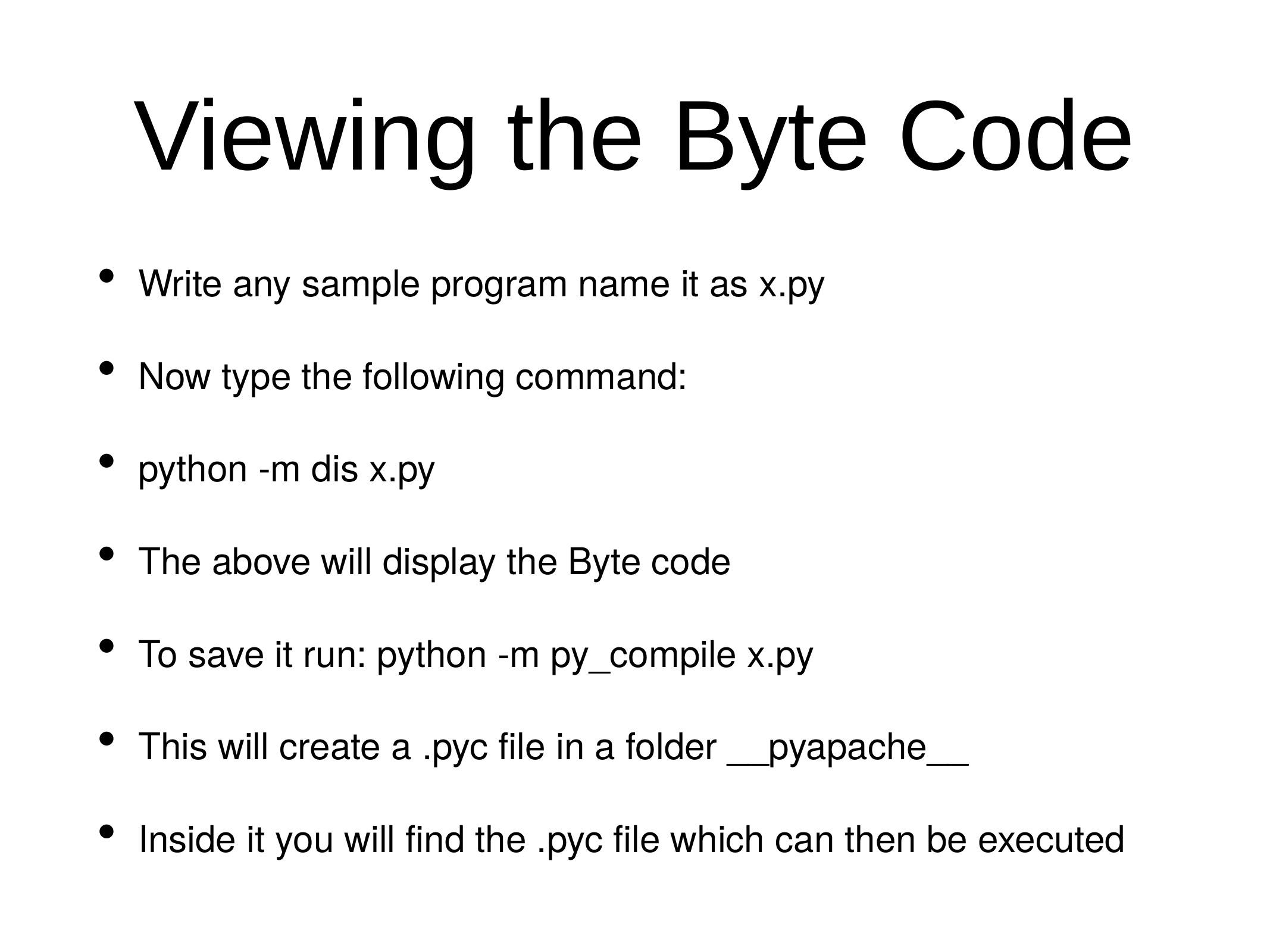

# Viewing the Byte Code
Write any sample program name it as x.py
Now type the following command:
python -m dis x.py
The above will display the Byte code
To save it run: python -m py_compile x.py
This will create a .pyc file in a folder __pyapache__
Inside it you will find the .pyc file which can then be executed